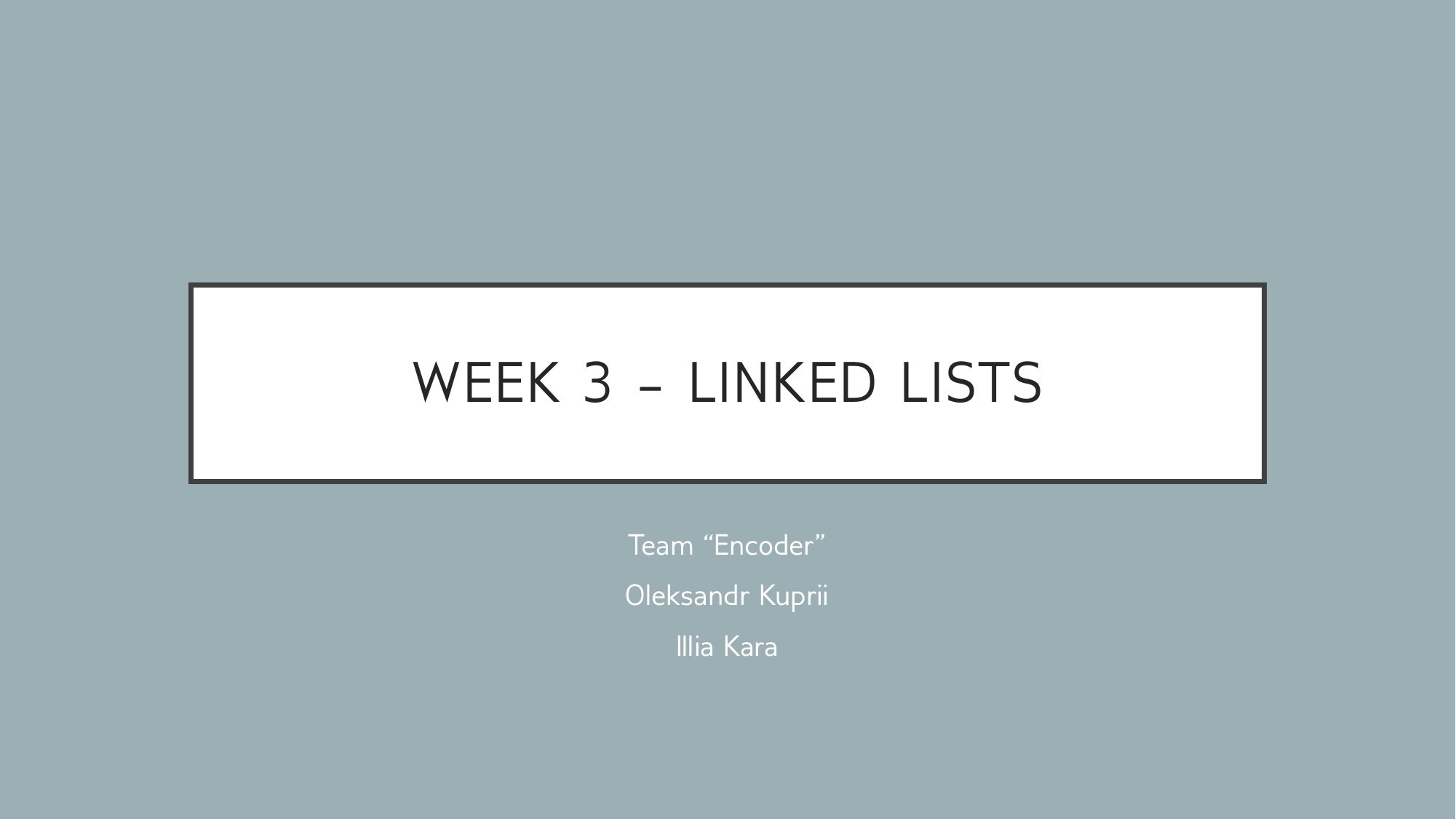

# Week 3 – Linked lists
Team “Encoder”
Oleksandr Kuprii
Illia Kara